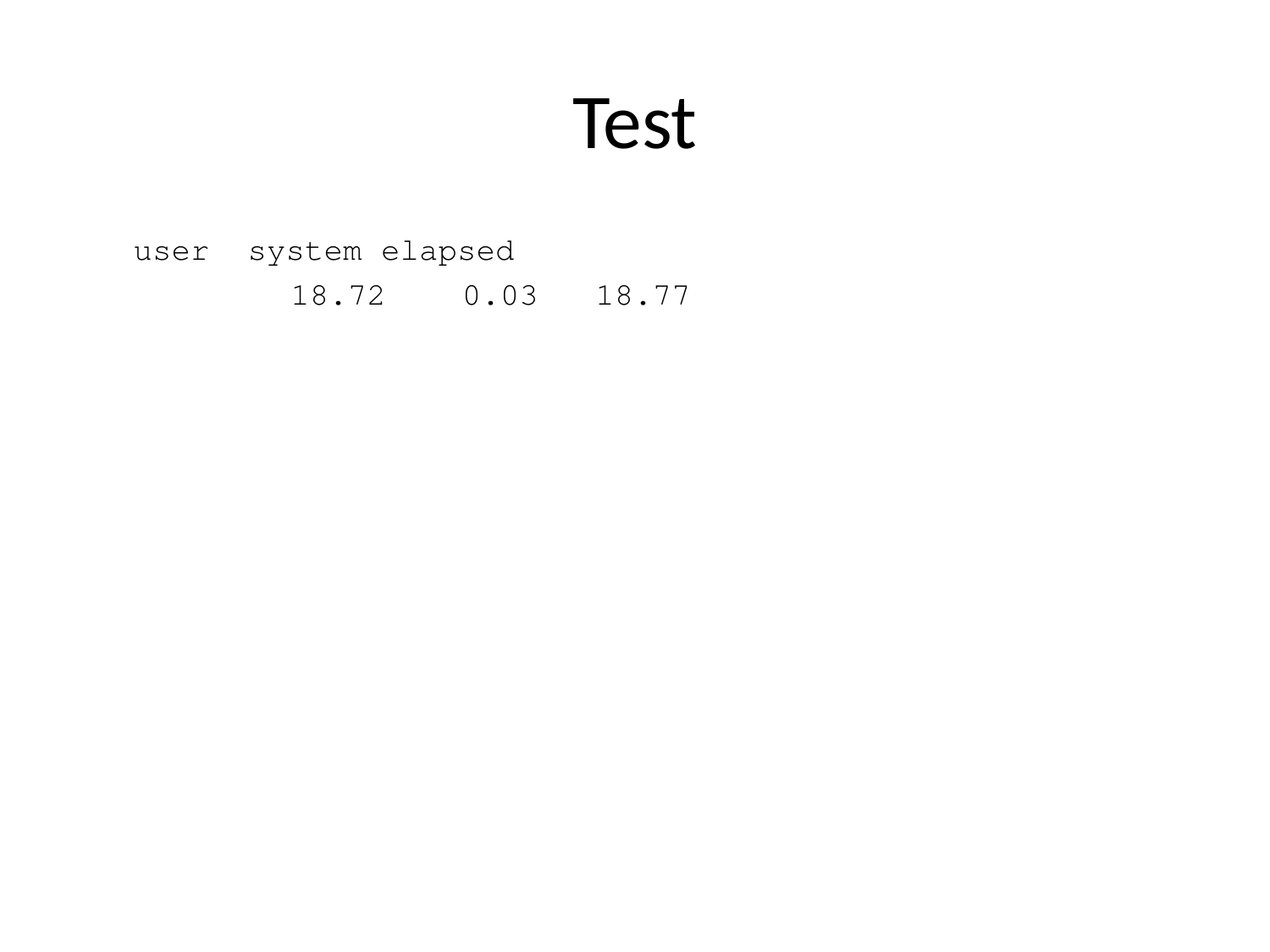

# Test
   user  system elapsed
  18.72    0.03   18.77